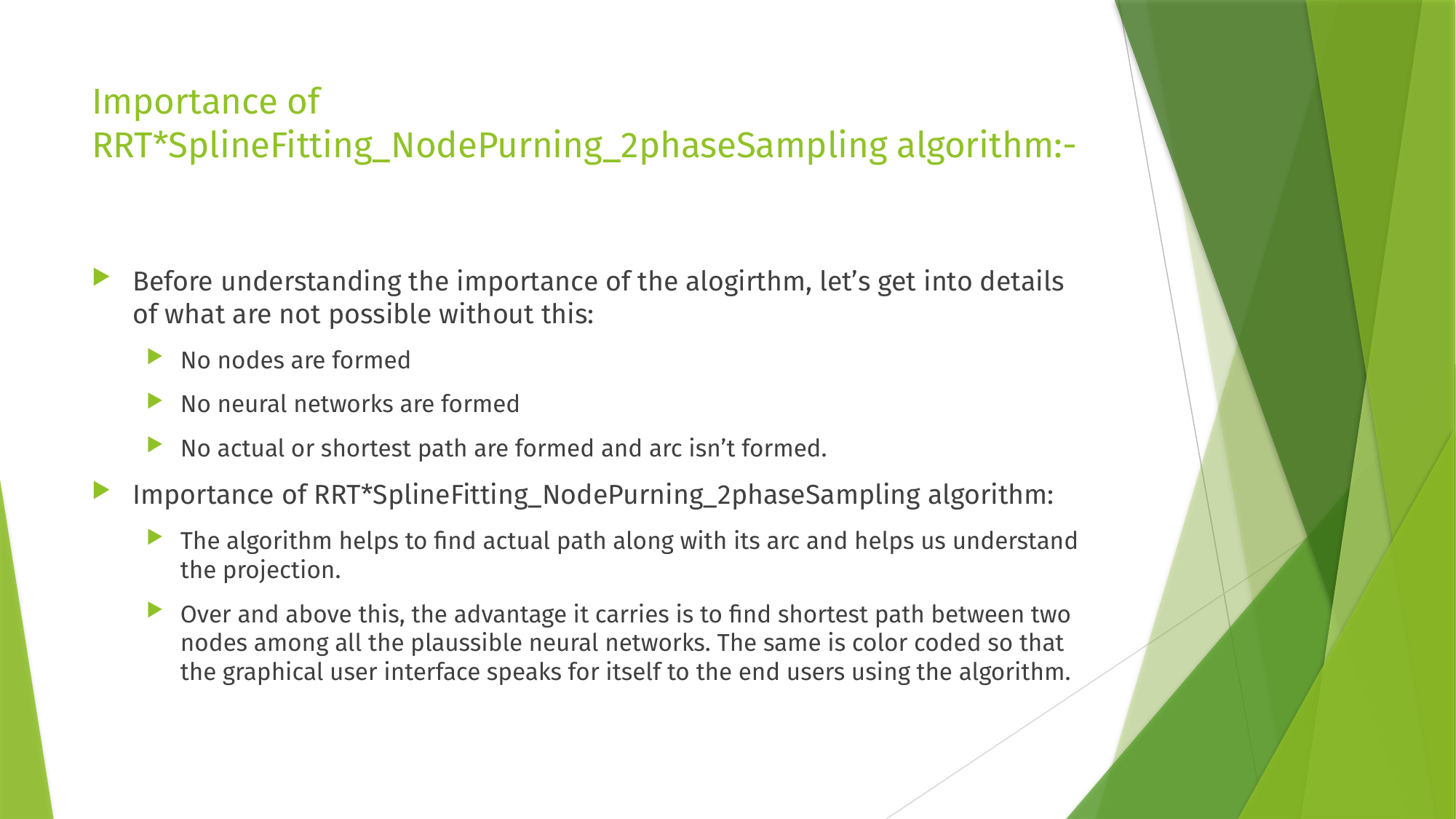

# Importance of RRT*SplineFitting_NodePurning_2phaseSampling algorithm:-
Before understanding the importance of the alogirthm, let’s get into details of what are not possible without this:
No nodes are formed
No neural networks are formed
No actual or shortest path are formed and arc isn’t formed.
Importance of RRT*SplineFitting_NodePurning_2phaseSampling algorithm:
The algorithm helps to find actual path along with its arc and helps us understand the projection.
Over and above this, the advantage it carries is to find shortest path between two nodes among all the plaussible neural networks. The same is color coded so that the graphical user interface speaks for itself to the end users using the algorithm.